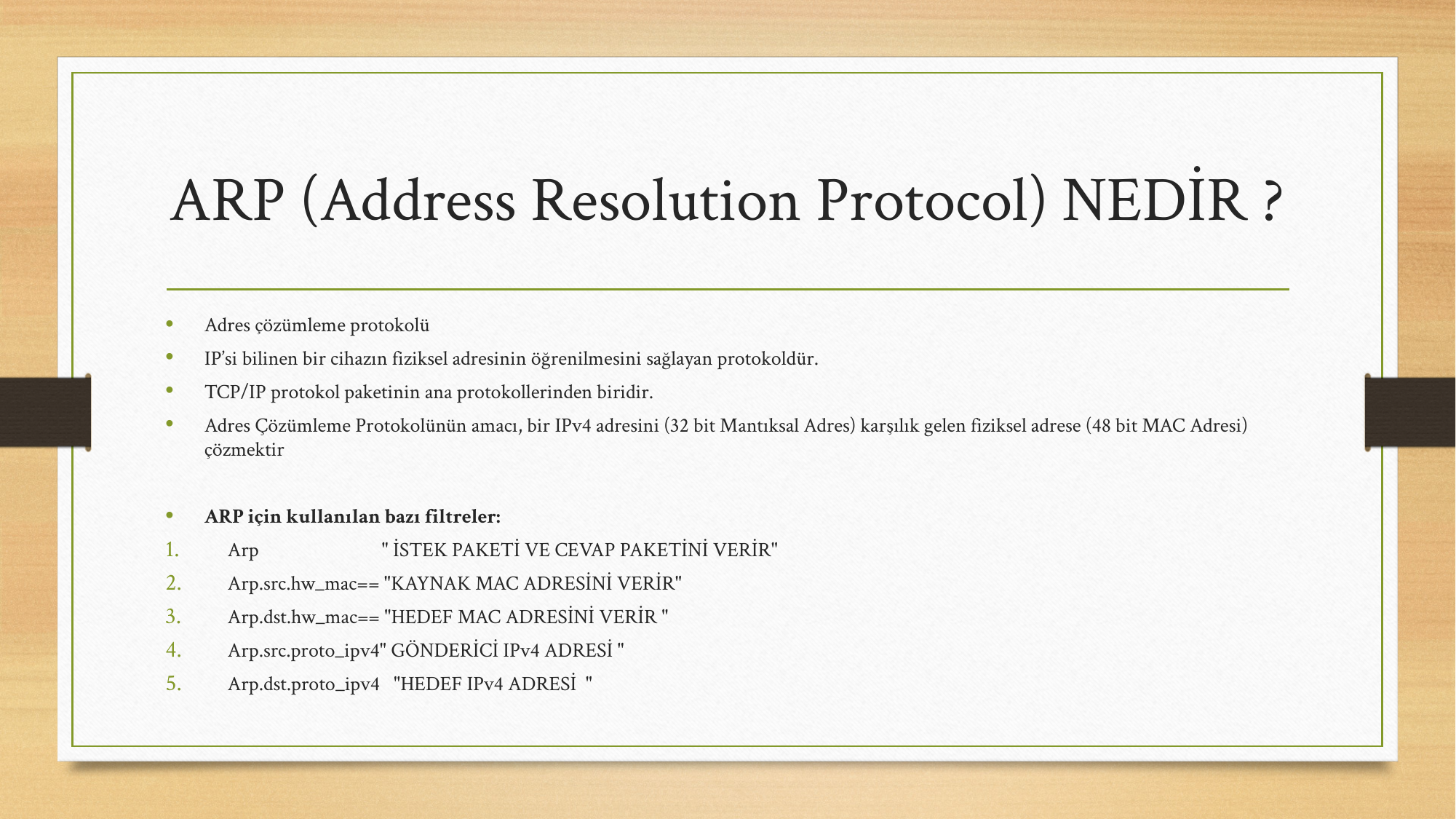

# ARP (Address Resolution Protocol) NEDİR ?
Adres çözümleme protokolü
IP’si bilinen bir cihazın fiziksel adresinin öğrenilmesini sağlayan protokoldür.
TCP/IP protokol paketinin ana protokollerinden biridir.
Adres Çözümleme Protokolünün amacı, bir IPv4 adresini (32 bit Mantıksal Adres) karşılık gelen fiziksel adrese (48 bit MAC Adresi) çözmektir

ARP için kullanılan bazı filtreler:
Arp                           " İSTEK PAKETİ VE CEVAP PAKETİNİ VERİR"
Arp.src.hw_mac== "KAYNAK MAC ADRESİNİ VERİR"
Arp.dst.hw_mac== "HEDEF MAC ADRESİNİ VERİR "
Arp.src.proto_ipv4" GÖNDERİCİ IPv4 ADRESİ "
Arp.dst.proto_ipv4   "HEDEF IPv4 ADRESİ  "